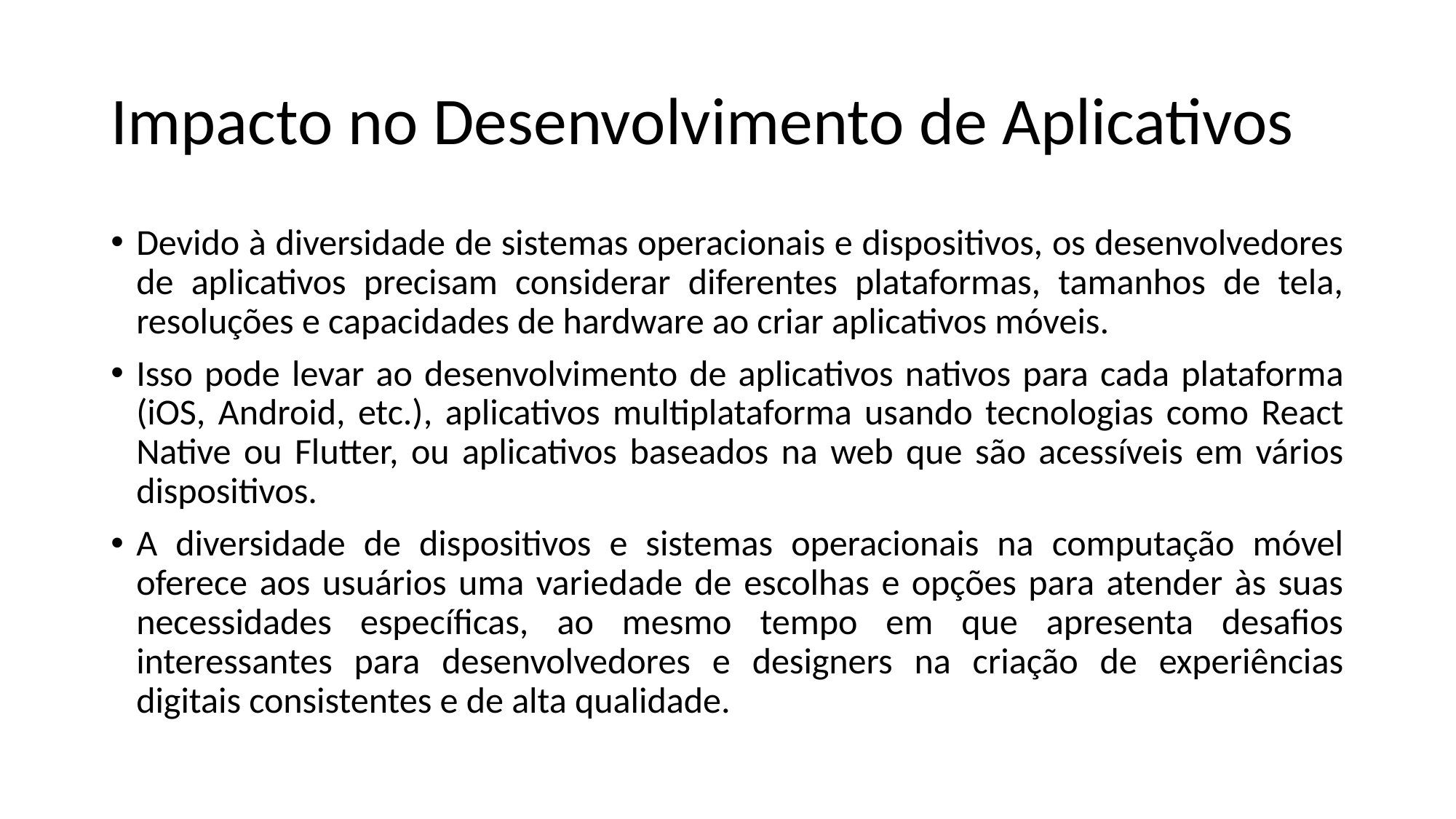

# Impacto no Desenvolvimento de Aplicativos
Devido à diversidade de sistemas operacionais e dispositivos, os desenvolvedores de aplicativos precisam considerar diferentes plataformas, tamanhos de tela, resoluções e capacidades de hardware ao criar aplicativos móveis.
Isso pode levar ao desenvolvimento de aplicativos nativos para cada plataforma (iOS, Android, etc.), aplicativos multiplataforma usando tecnologias como React Native ou Flutter, ou aplicativos baseados na web que são acessíveis em vários dispositivos.
A diversidade de dispositivos e sistemas operacionais na computação móvel oferece aos usuários uma variedade de escolhas e opções para atender às suas necessidades específicas, ao mesmo tempo em que apresenta desafios interessantes para desenvolvedores e designers na criação de experiências digitais consistentes e de alta qualidade.